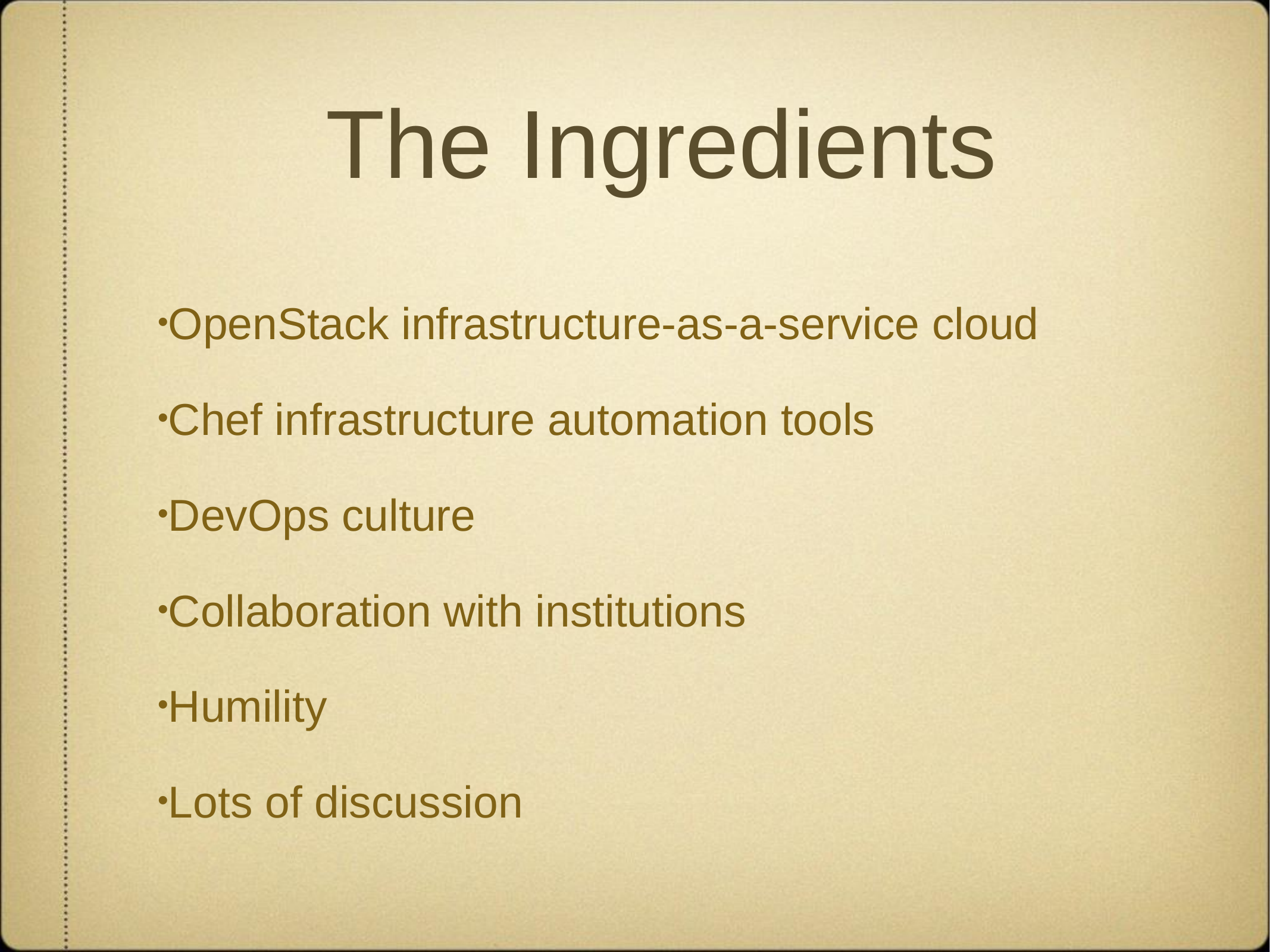

# The Ingredients
OpenStack infrastructure-as-a-service cloud
Chef infrastructure automation tools
DevOps culture
Collaboration with institutions
Humility
Lots of discussion